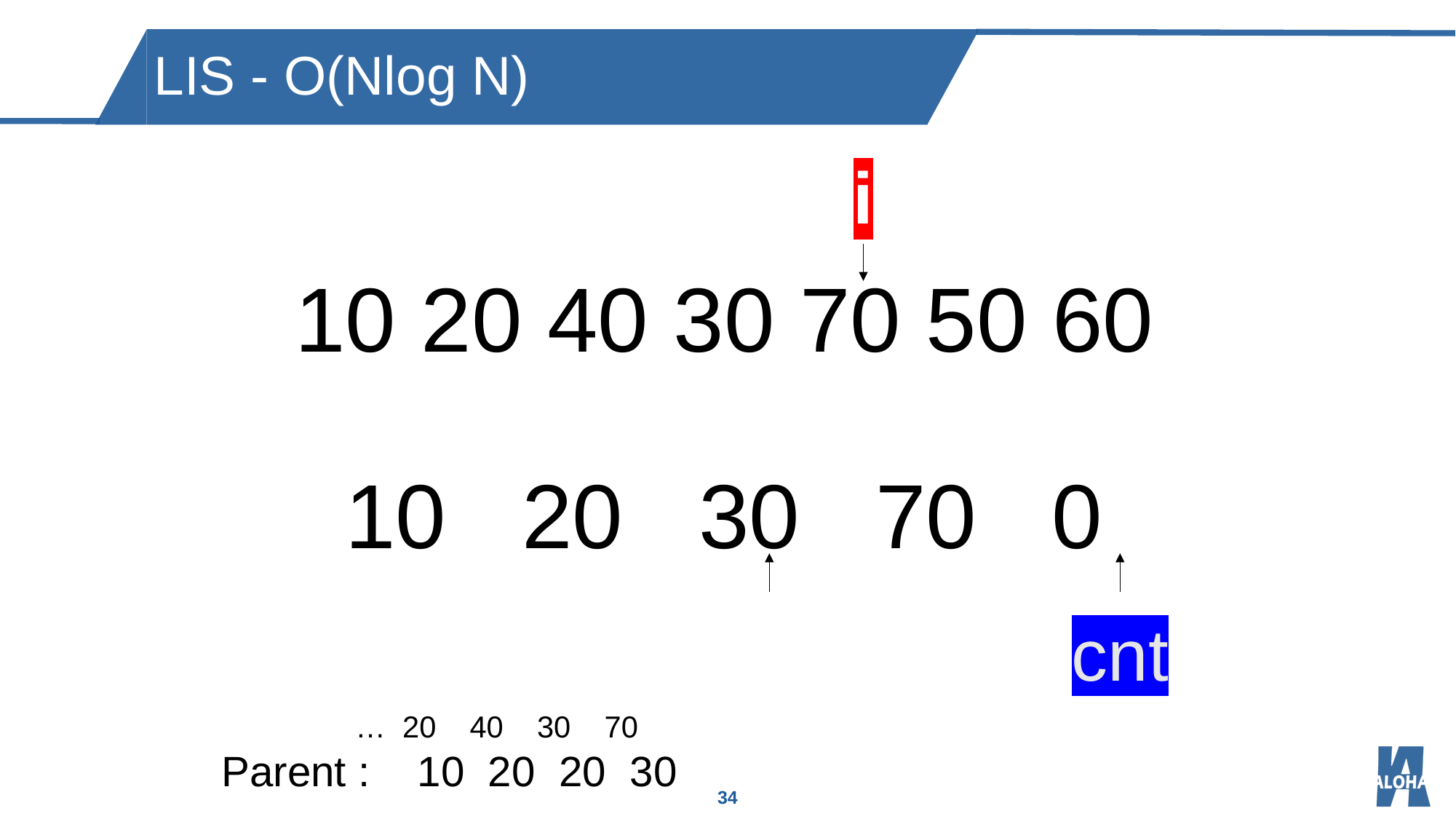

LIS - O(Nlog N)
i
10 20 40 30 70 50 60

10   20   30   70   0
Lower = 2
DP[lower]
cnt
                …  20    40    30    70
Parent :    10  20  20  30
34